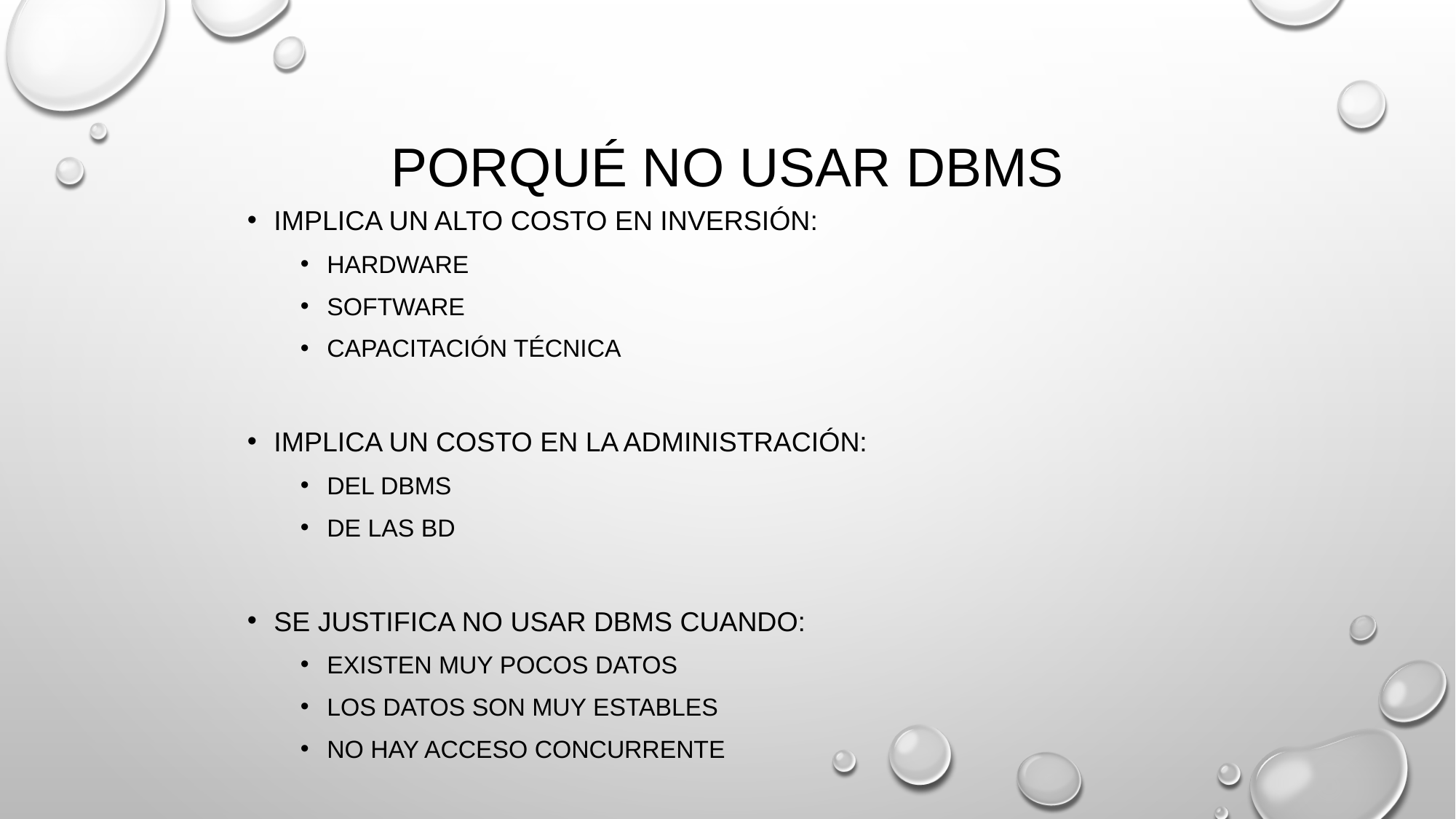

# Porqué no usar DBMS
Implica un alto costo en inversión:
Hardware
Software
Capacitación técnica

Implica un costo en la administración:
del DBMS
de las BD

Se justifica no usar DBMS cuando:
existen muy pocos datos
los datos son muy estables
no hay acceso concurrente